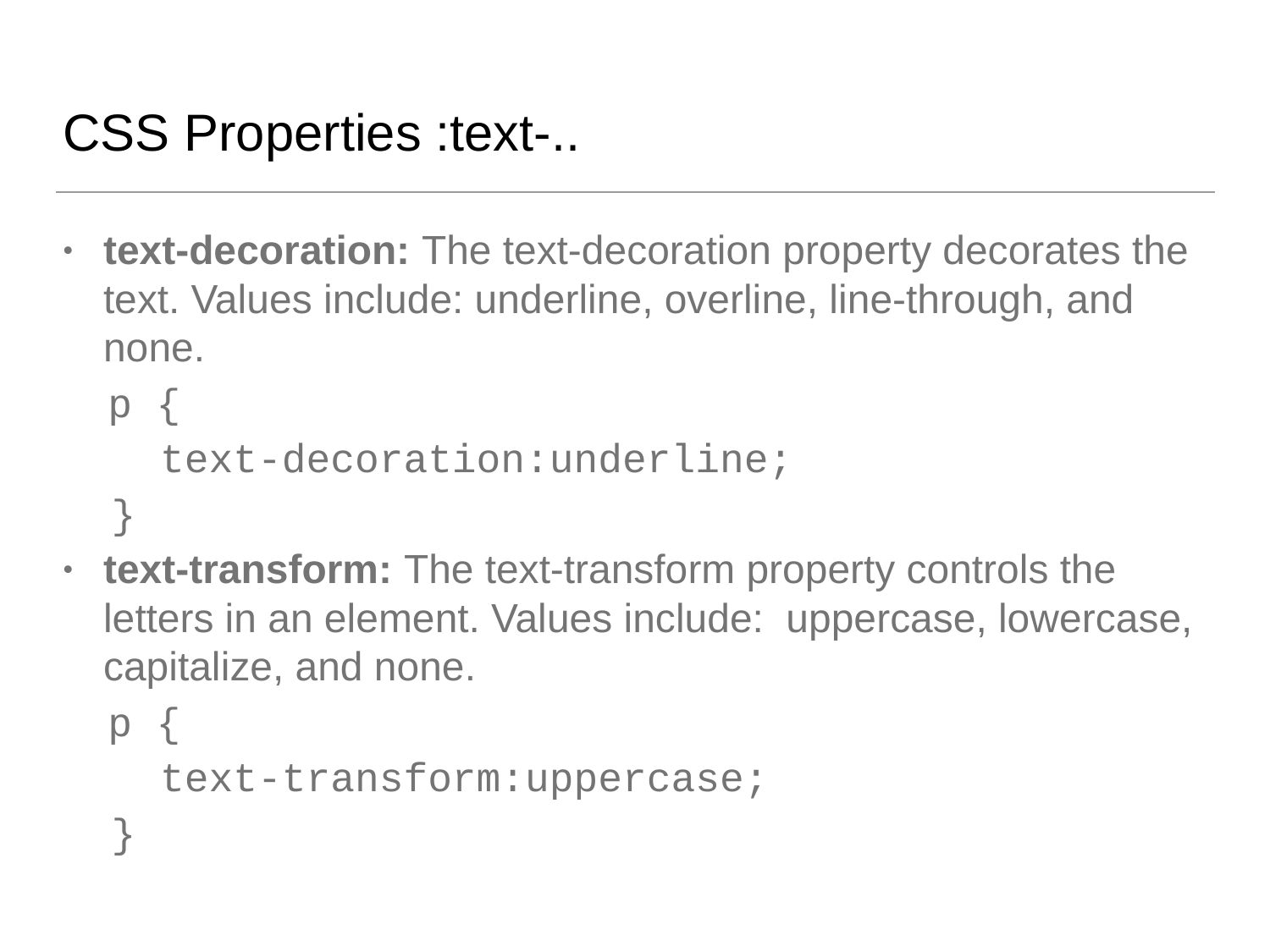

# CSS Properties :text-..
text-decoration: The text-decoration property decorates the text. Values include: underline, overline, line-through, and none.
    p {
    text-decoration:underline;
  }
text-transform: The text-transform property controls the letters in an element. Values include:  uppercase, lowercase, capitalize, and none.
    p {
    text-transform:uppercase;
  }